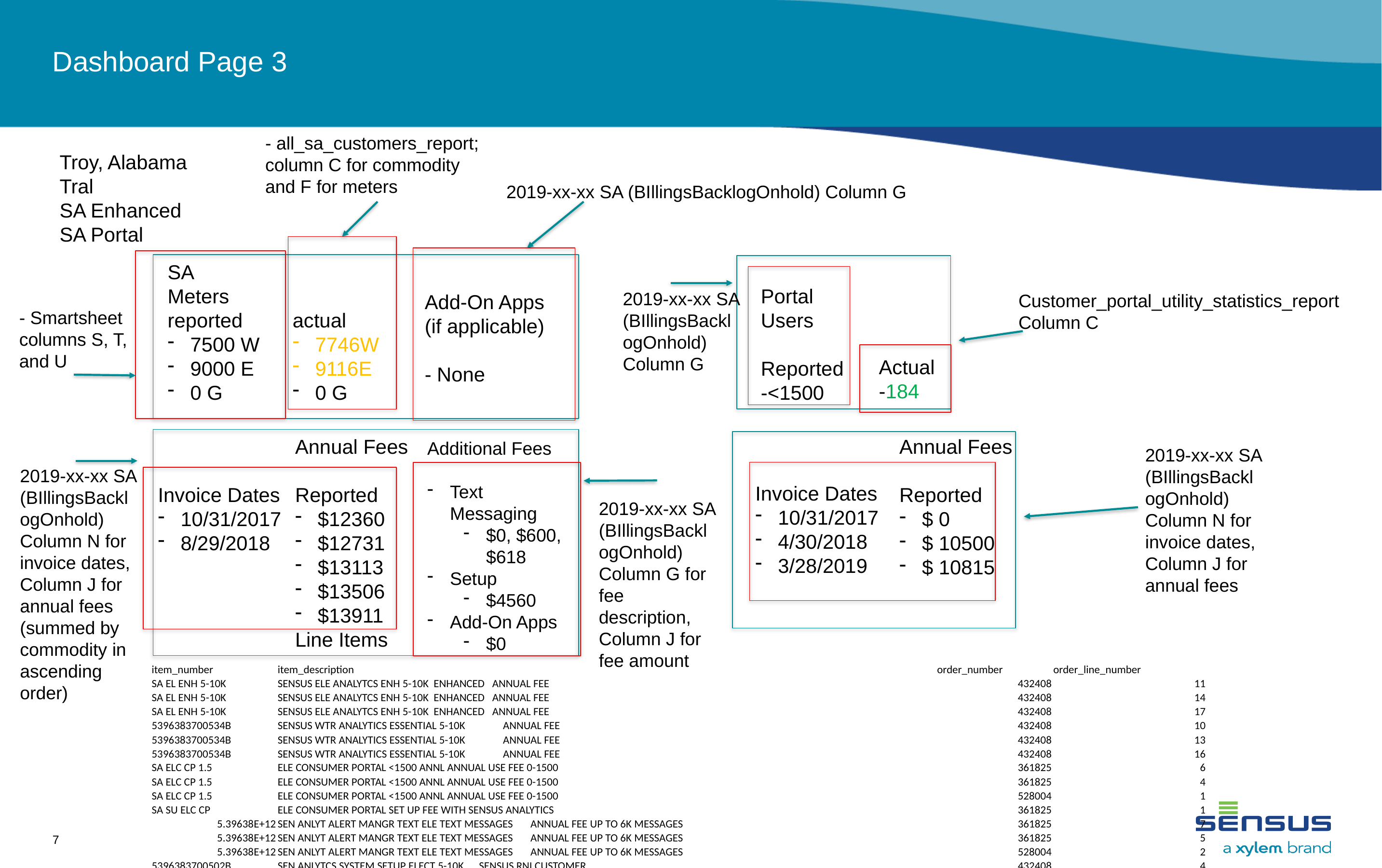

# Dashboard Page 3
- all_sa_customers_report; column C for commodity and F for meters
Troy, Alabama
Tral
SA Enhanced
SA Portal
2019-xx-xx SA (BIllingsBacklogOnhold) Column G

SA
Meters
reported
7500 W
9000 E
0 G

actual
7746W
9116E
0 G

Portal
Users

Reported
-<1500

2019-xx-xx SA (BIllingsBacklogOnhold) Column G
Add-On Apps (if applicable)

- None

Customer_portal_utility_statistics_report Column C
- Smartsheet columns S, T, and U

Actual
-184

Invoice Dates
10/31/2017
4/30/2018
3/28/2019

Invoice Dates
10/31/2017
8/29/2018

Annual Fees

Reported
$12360
$12731
$13113
$13506
$13911
Line Items
Annual Fees

Reported
$ 0
$ 10500
$ 10815

Additional Fees

Text Messaging
$0, $600, $618
Setup
$4560
Add-On Apps
$0
2019-xx-xx SA (BIllingsBacklogOnhold) Column N for invoice dates, Column J for annual fees
2019-xx-xx SA (BIllingsBacklogOnhold) Column N for invoice dates, Column J for annual fees (summed by commodity in ascending order)

2019-xx-xx SA (BIllingsBacklogOnhold) Column G for fee description, Column J for fee amount
| item\_number | item\_description | order\_number | order\_line\_number |
| --- | --- | --- | --- |
| SA EL ENH 5-10K | SENSUS ELE ANALYTCS ENH 5-10K ENHANCED ANNUAL FEE | 432408 | 11 |
| SA EL ENH 5-10K | SENSUS ELE ANALYTCS ENH 5-10K ENHANCED ANNUAL FEE | 432408 | 14 |
| SA EL ENH 5-10K | SENSUS ELE ANALYTCS ENH 5-10K ENHANCED ANNUAL FEE | 432408 | 17 |
| 5396383700534B | SENSUS WTR ANALYTICS ESSENTIAL 5-10K ANNUAL FEE | 432408 | 10 |
| 5396383700534B | SENSUS WTR ANALYTICS ESSENTIAL 5-10K ANNUAL FEE | 432408 | 13 |
| 5396383700534B | SENSUS WTR ANALYTICS ESSENTIAL 5-10K ANNUAL FEE | 432408 | 16 |
| SA ELC CP 1.5 | ELE CONSUMER PORTAL <1500 ANNL ANNUAL USE FEE 0-1500 | 361825 | 6 |
| SA ELC CP 1.5 | ELE CONSUMER PORTAL <1500 ANNL ANNUAL USE FEE 0-1500 | 361825 | 4 |
| SA ELC CP 1.5 | ELE CONSUMER PORTAL <1500 ANNL ANNUAL USE FEE 0-1500 | 528004 | 1 |
| SA SU ELC CP | ELE CONSUMER PORTAL SET UP FEE WITH SENSUS ANALYTICS | 361825 | 1 |
| 5.39638E+12 | SEN ANLYT ALERT MANGR TEXT ELE TEXT MESSAGES ANNUAL FEE UP TO 6K MESSAGES | 361825 | 7 |
| 5.39638E+12 | SEN ANLYT ALERT MANGR TEXT ELE TEXT MESSAGES ANNUAL FEE UP TO 6K MESSAGES | 361825 | 5 |
| 5.39638E+12 | SEN ANLYT ALERT MANGR TEXT ELE TEXT MESSAGES ANNUAL FEE UP TO 6K MESSAGES | 528004 | 2 |
| 5396383700502B | SEN ANLYTCS SYSTEM SETUP ELECT 5-10K SENSUS RNI CUSTOMER | 432408 | 4 |
| SA EL ENH 5-10K | SENSUS ELE ANALYTCS ENH 5-10K ENHANCED ANNUAL FEE | 432408 | 3 |
| SA EL ENH 5-10K | SENSUS ELE ANALYTCS ENH 5-10K ENHANCED ANNUAL FEE | 432408 | 8 |
| 5396383700534B | SENSUS WTR ANALYTICS ESSENTIAL 5-10K ANNUAL FEE | 432408 | 2 |
| 5396383700534B | SENSUS WTR ANALYTICS ESSENTIAL 5-10K ANNUAL FEE | 432408 | 7 |
7